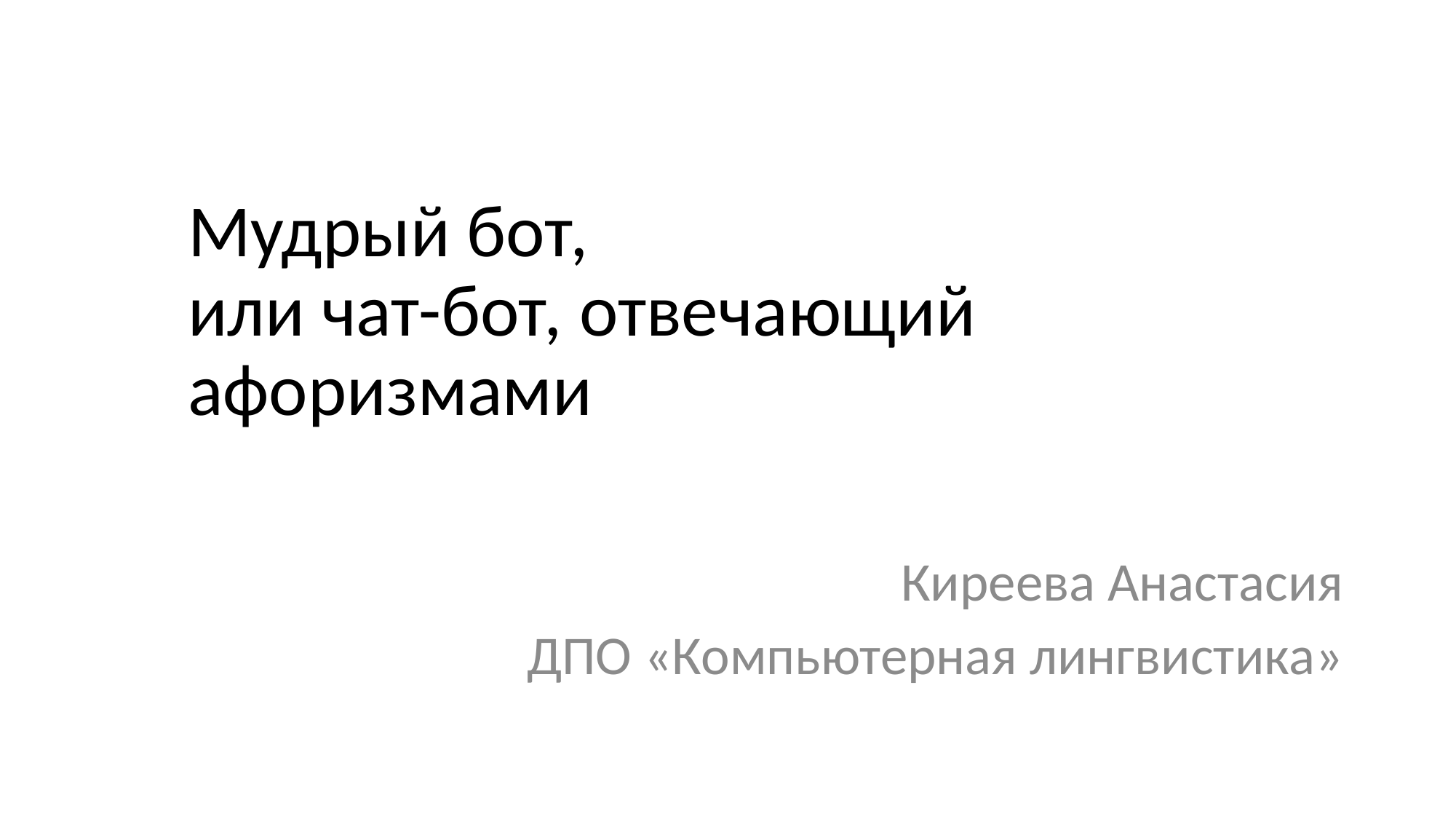

# Мудрый бот, или чат-бот, отвечающий афоризмами
Киреева Анастасия
ДПО «Компьютерная лингвистика»